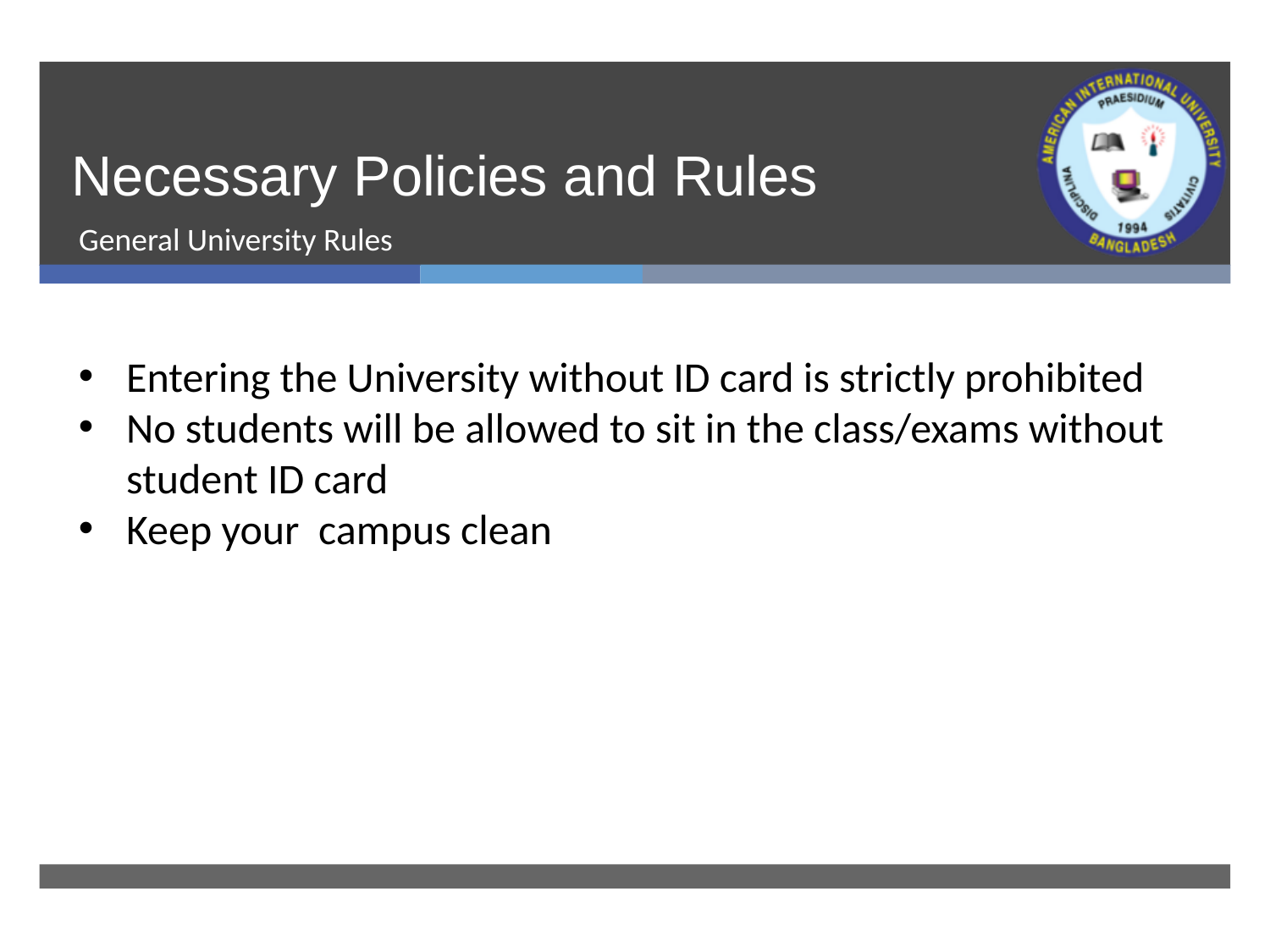

# Necessary Policies and Rules
General University Rules

Entering the University without ID card is strictly prohibited
No students will be allowed to sit in the class/exams without student ID card
Keep your  campus clean